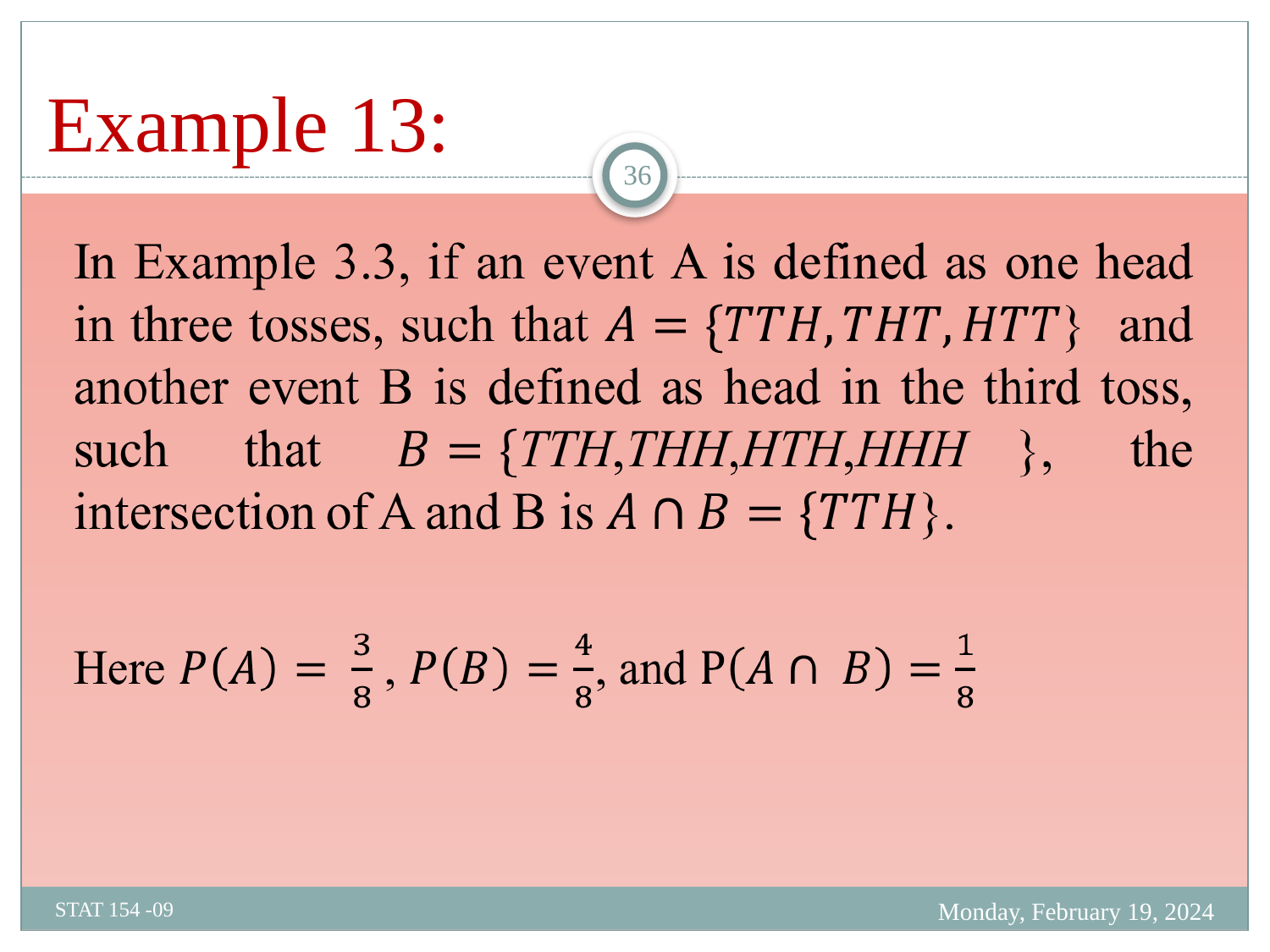

# Example 13:
36

Monday, February 19, 2024
STAT 154 -09